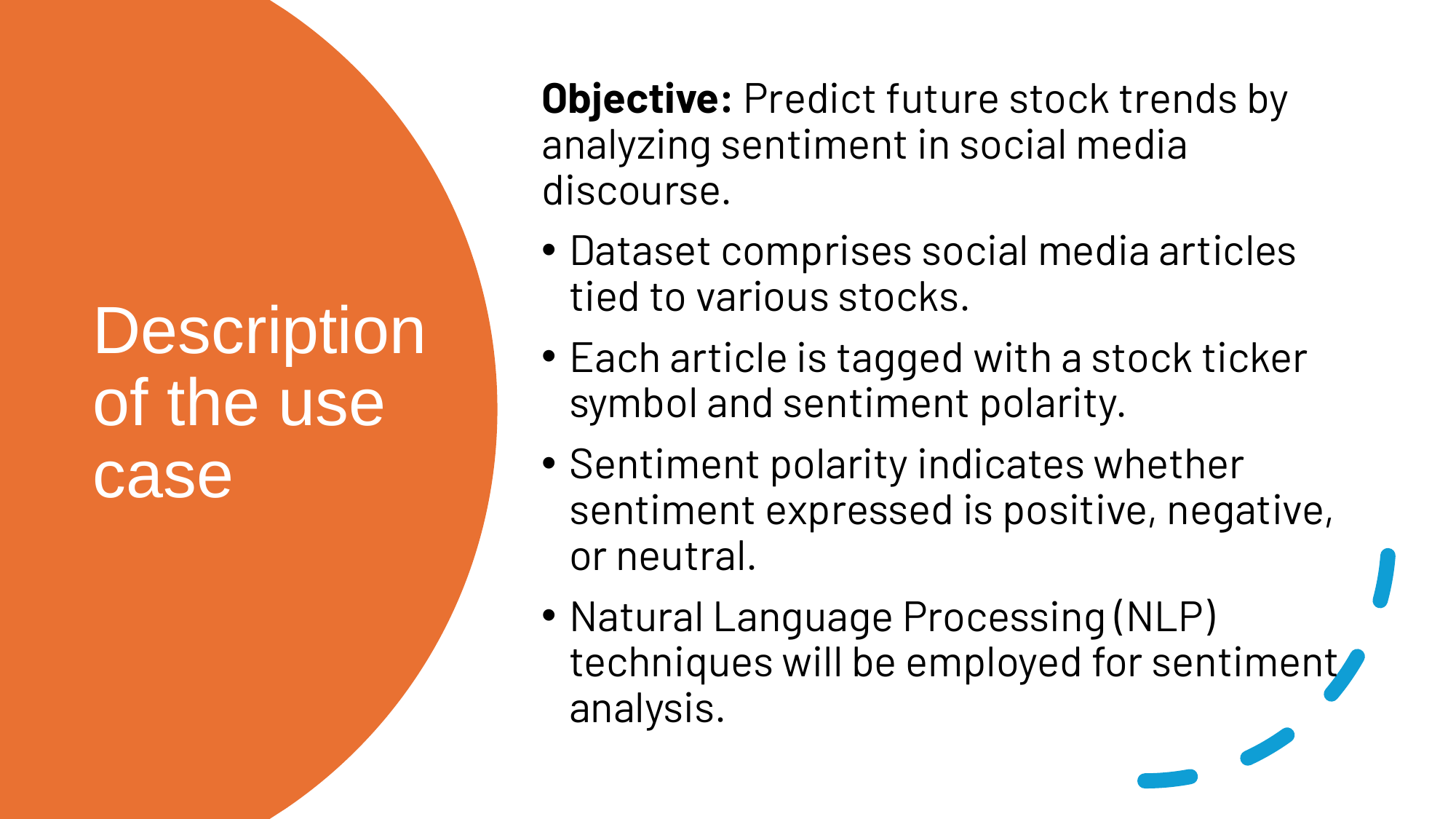

Objective: Predict future stock trends by analyzing sentiment in social media discourse.
Dataset comprises social media articles tied to various stocks.
Each article is tagged with a stock ticker symbol and sentiment polarity.
Sentiment polarity indicates whether sentiment expressed is positive, negative, or neutral.
Natural Language Processing (NLP) techniques will be employed for sentiment analysis.
# Description of the use case